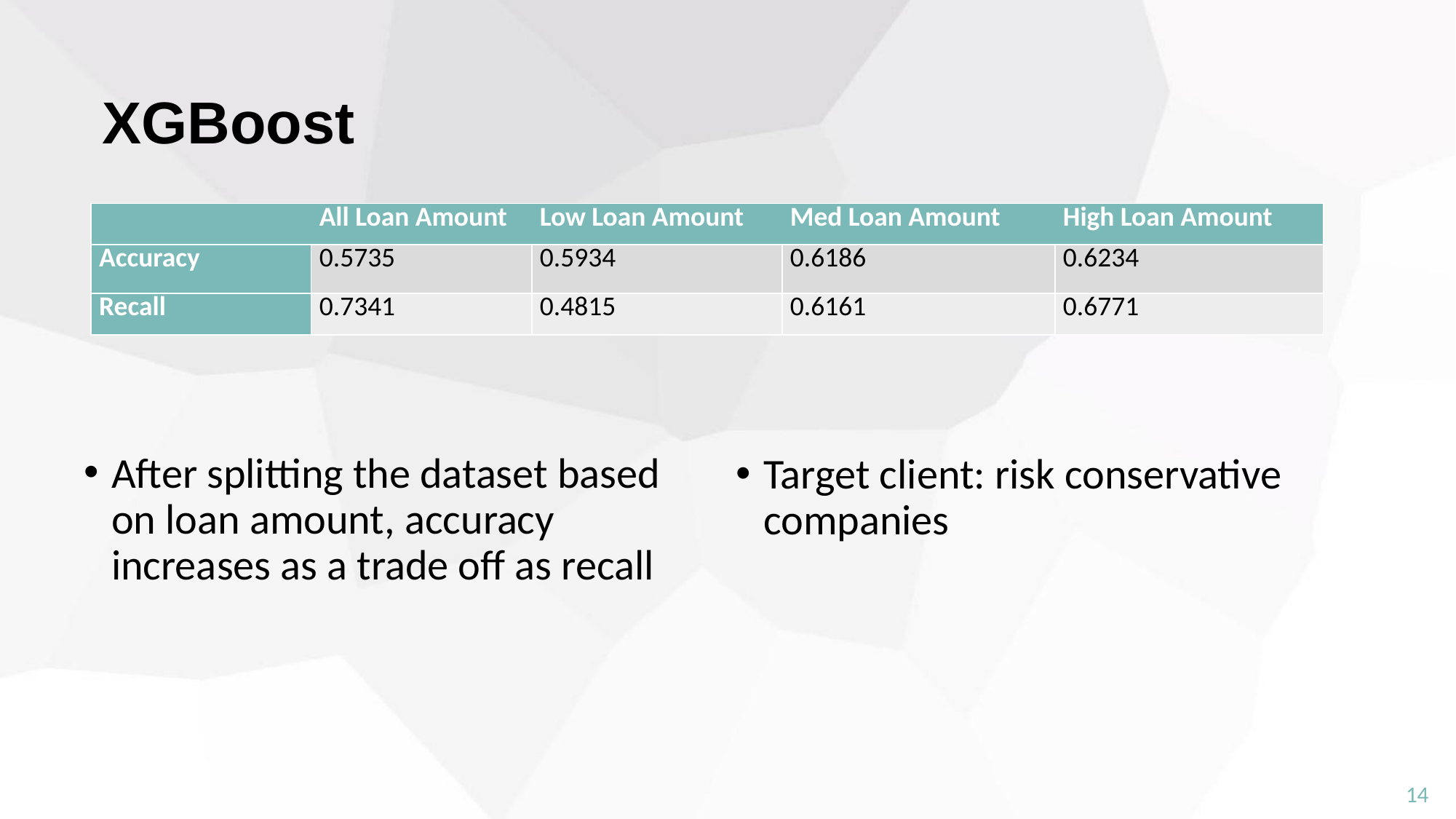

# XGBoost
|  | All Loan Amount | Low Loan Amount | Med Loan Amount | High Loan Amount |
| --- | --- | --- | --- | --- |
| Accuracy | 0.5735 | 0.5934 | 0.6186 | 0.6234 |
| Recall | 0.7341 | 0.4815 | 0.6161 | 0.6771 |
After splitting the dataset based on loan amount, accuracy increases as a trade off as recall
Target client: risk conservative companies
14